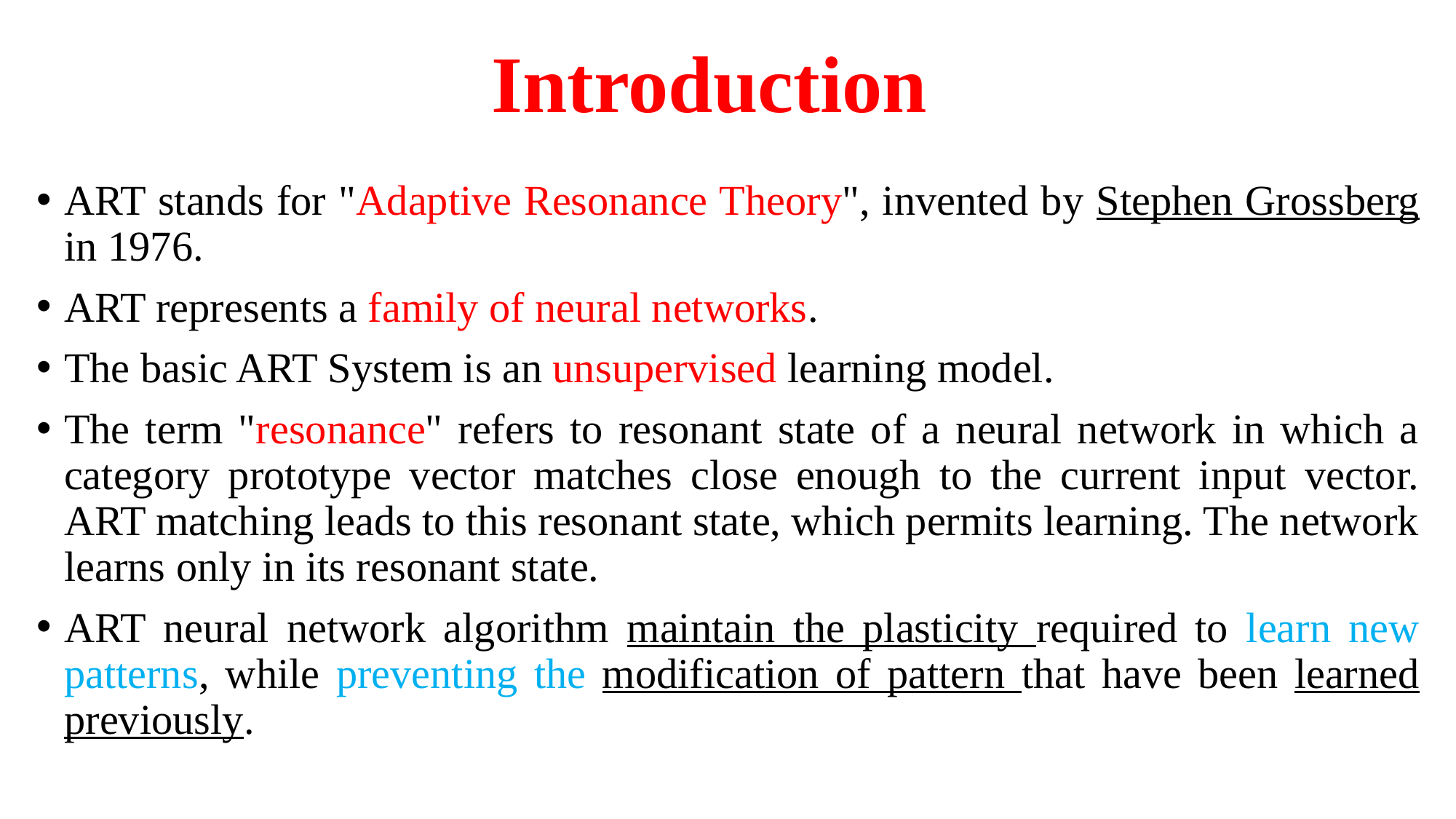

# Introduction
ART stands for "Adaptive Resonance Theory", invented by Stephen Grossberg in 1976.
ART represents a family of neural networks.
The basic ART System is an unsupervised learning model.
The term "resonance" refers to resonant state of a neural network in which a category prototype vector matches close enough to the current input vector. ART matching leads to this resonant state, which permits learning. The network learns only in its resonant state.
ART neural network algorithm maintain the plasticity required to learn new patterns, while preventing the modification of pattern that have been learned previously.